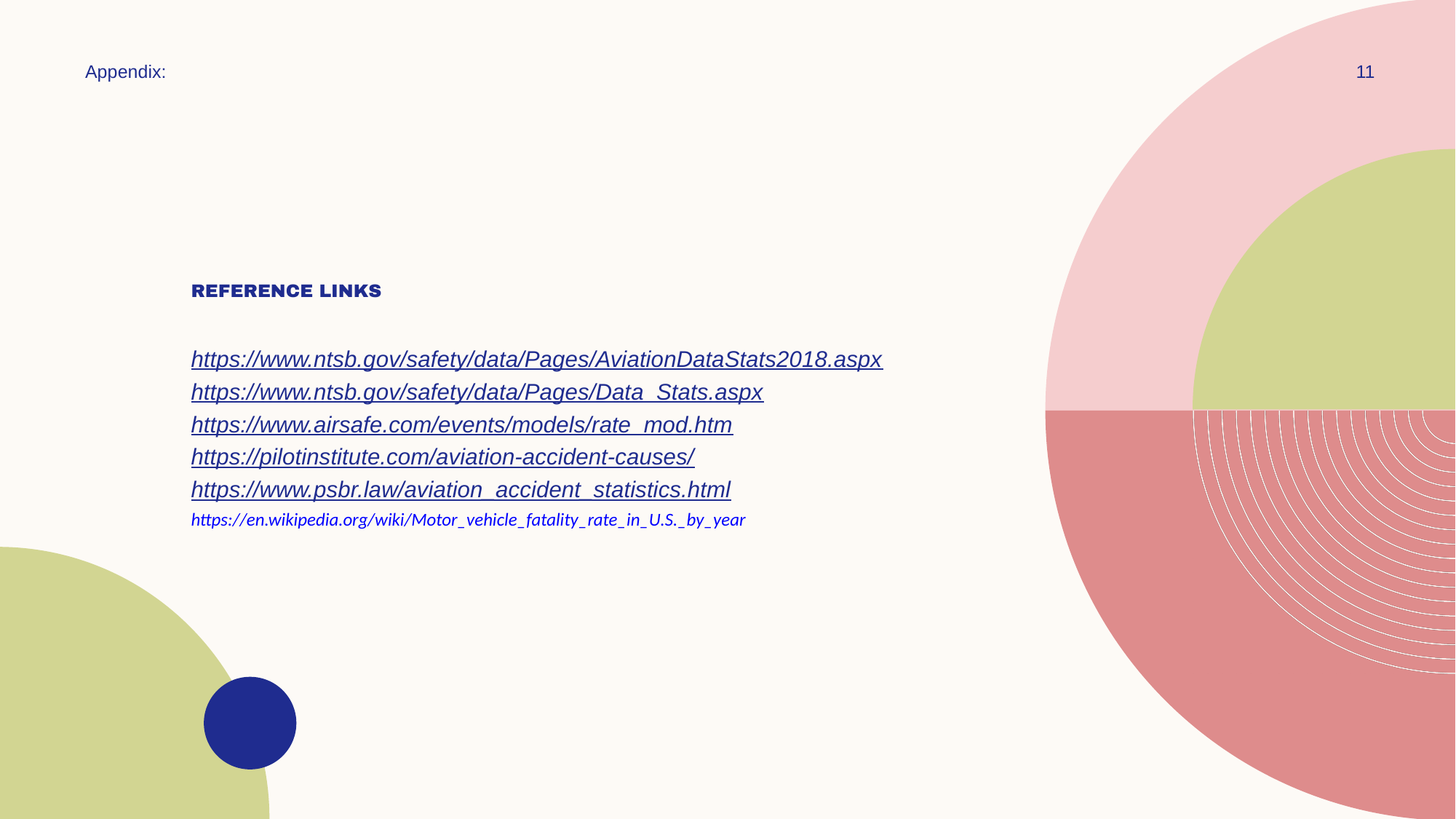

Appendix:
11
# REFERENCE LINKS
https://www.ntsb.gov/safety/data/Pages/AviationDataStats2018.aspx
https://www.ntsb.gov/safety/data/Pages/Data_Stats.aspx
https://www.airsafe.com/events/models/rate_mod.htm
https://pilotinstitute.com/aviation-accident-causes/
https://www.psbr.law/aviation_accident_statistics.html
https://en.wikipedia.org/wiki/Motor_vehicle_fatality_rate_in_U.S._by_year